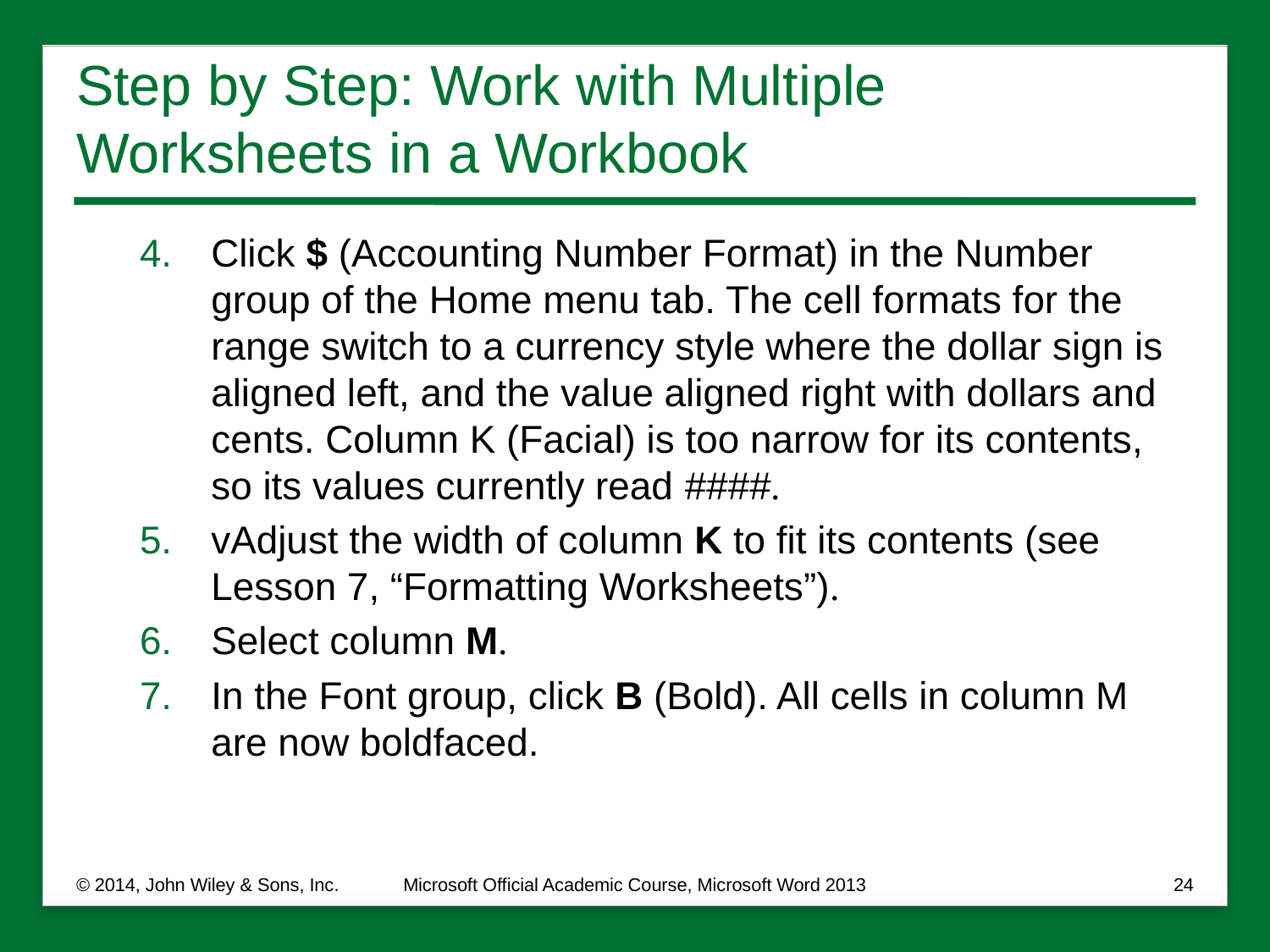

# Step by Step: Work with Multiple Worksheets in a Workbook
Click $ (Accounting Number Format) in the Number group of the Home menu tab. The cell formats for the range switch to a currency style where the dollar sign is aligned left, and the value aligned right with dollars and cents. Column K (Facial) is too narrow for its contents, so its values currently read ####.
vAdjust the width of column K to fit its contents (see Lesson 7, “Formatting Worksheets”).
Select column M.
In the Font group, click B (Bold). All cells in column M are now boldfaced.
© 2014, John Wiley & Sons, Inc.
Microsoft Official Academic Course, Microsoft Word 2013
24